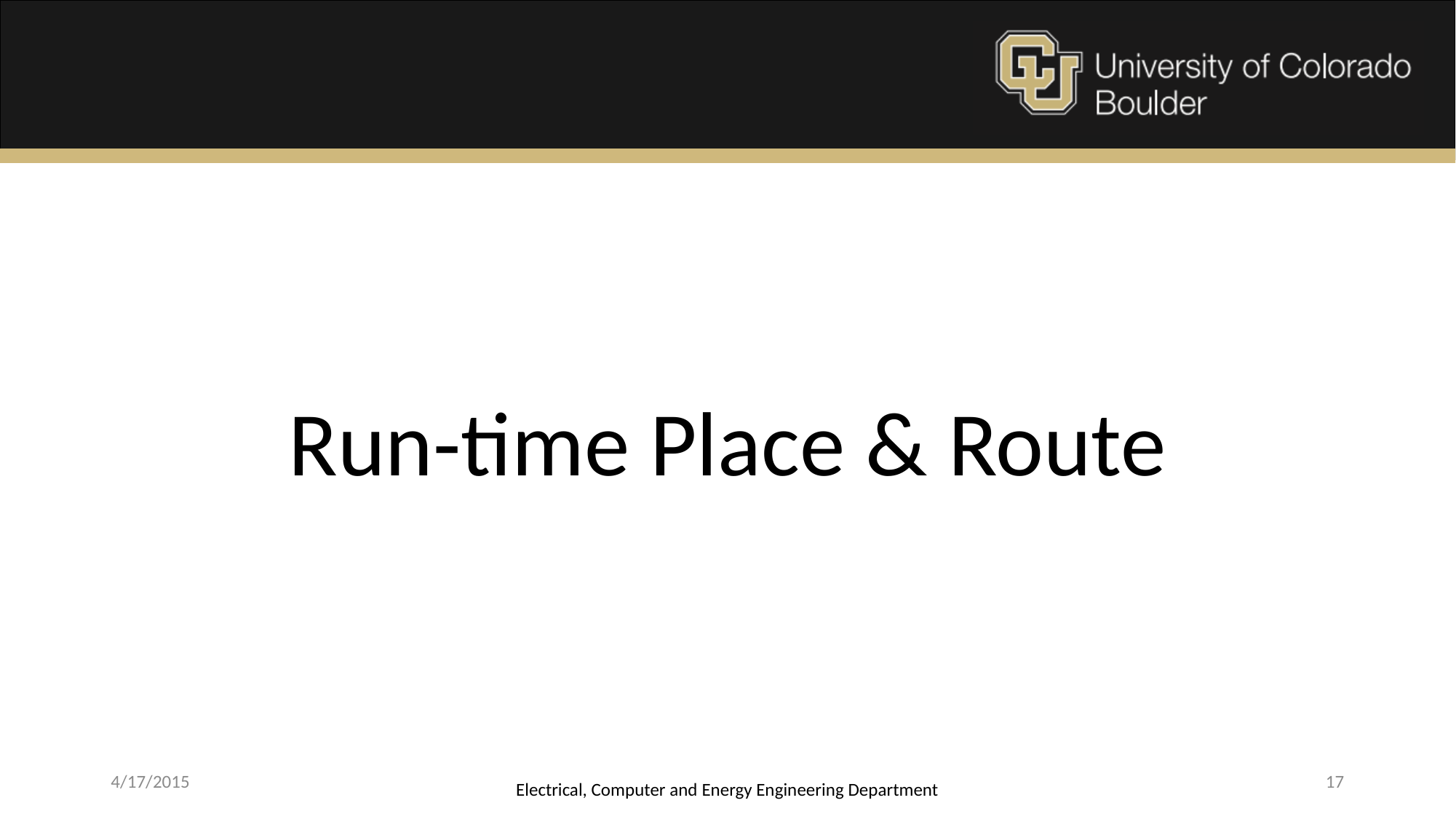

# Run-time Place & Route
4/17/2015
Electrical, Computer and Energy Engineering Department
17